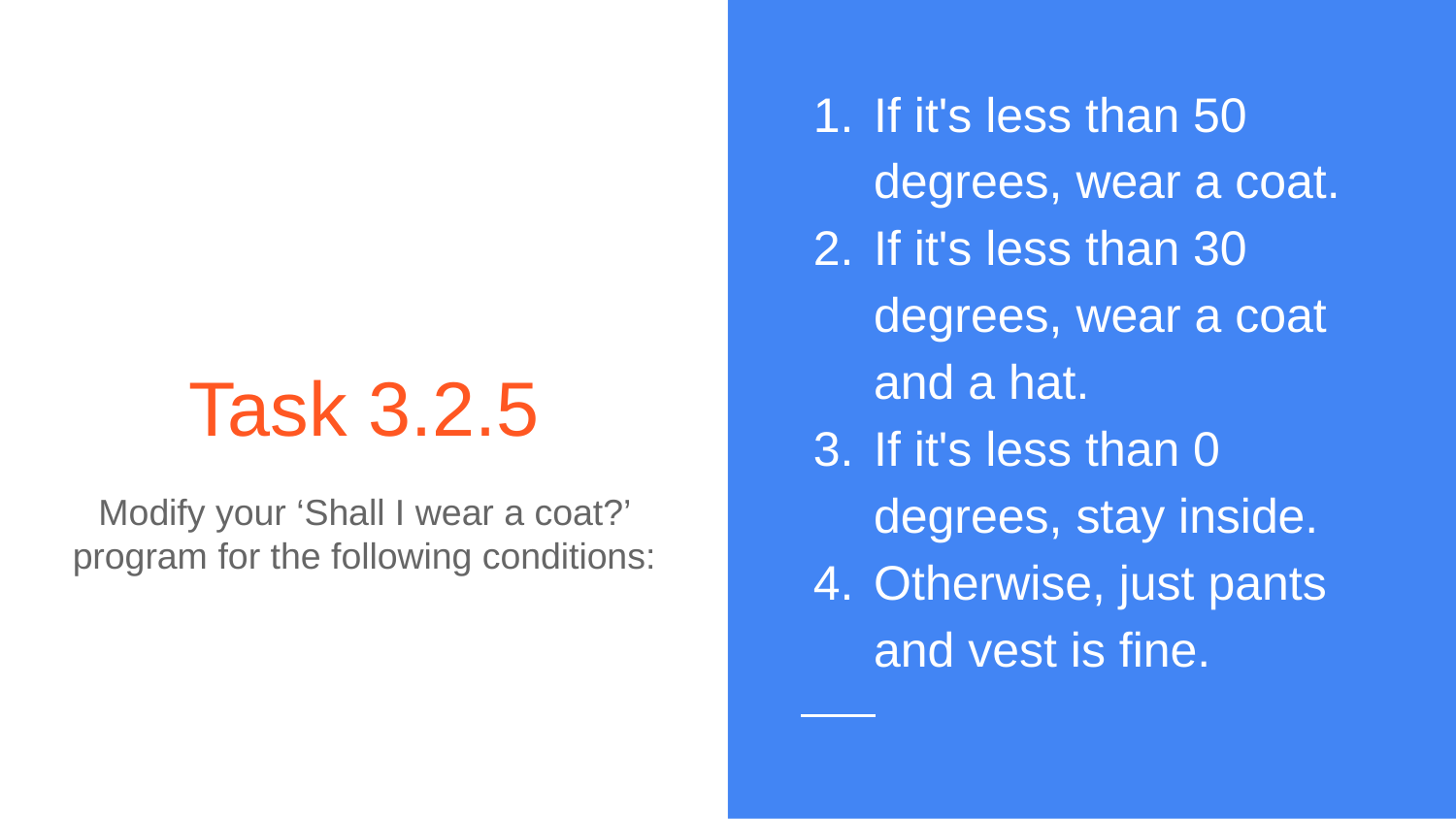

If it's less than 50 degrees, wear a coat.
If it's less than 30 degrees, wear a coat and a hat.
If it's less than 0 degrees, stay inside.
Otherwise, just pants and vest is fine.

# Task 3.2.5
Modify your ‘Shall I wear a coat?’ program for the following conditions: